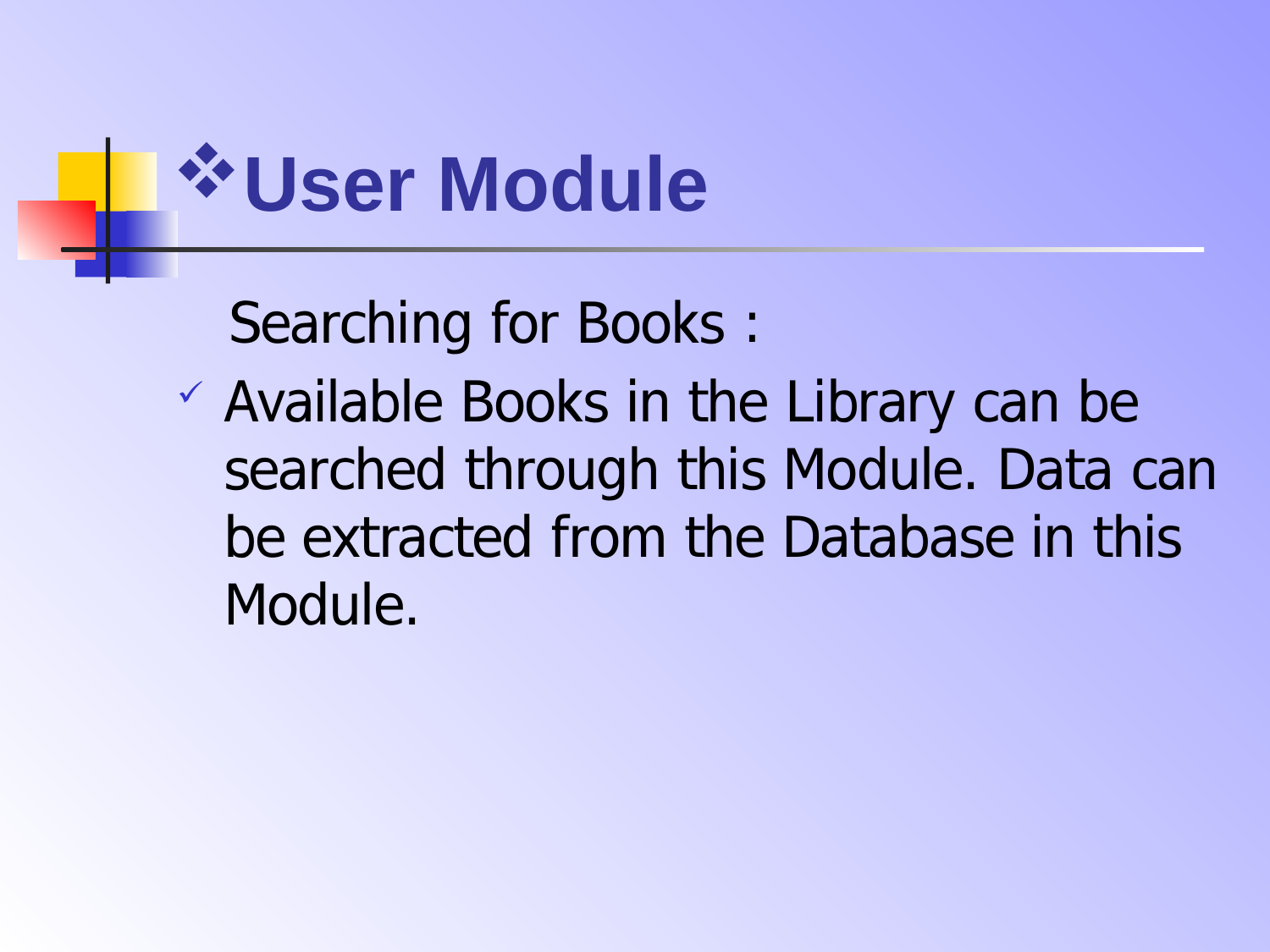

# User Module
   Searching for Books :
Available Books in the Library can be searched through this Module. Data can be extracted from the Database in this Module.